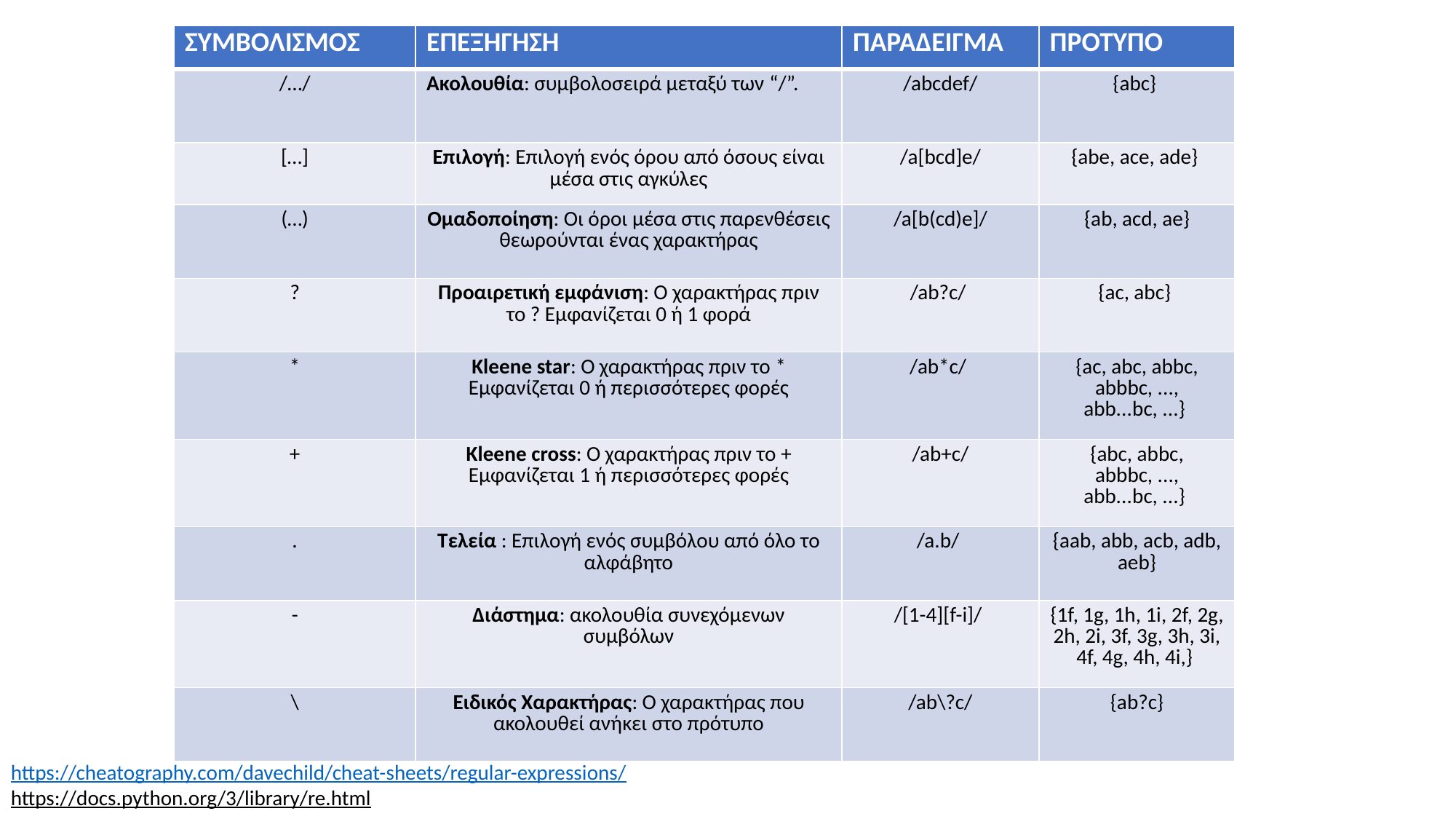

| ΣΥΜΒΟΛΙΣΜΟΣ | ΕΠΕΞΗΓΗΣΗ | ΠΑΡΑΔΕΙΓΜΑ | ΠΡΟΤΥΠΟ |
| --- | --- | --- | --- |
| /…/ | Ακολουθία: συμβολοσειρά μεταξύ των “/”. | /abcdef/ | {abc} |
| […] | Επιλογή: Επιλογή ενός όρου από όσους είναι μέσα στις αγκύλες | /a[bcd]e/ | {abe, ace, ade} |
| (…) | Ομαδοποίηση: Οι όροι μέσα στις παρενθέσεις θεωρούνται ένας χαρακτήρας | /a[b(cd)e]/ | {ab, acd, ae} |
| ? | Προαιρετική εμφάνιση: Ο χαρακτήρας πριν το ? Εμφανίζεται 0 ή 1 φορά | /ab?c/ | {ac, abc} |
| \* | Kleene star: Ο χαρακτήρας πριν το \* Εμφανίζεται 0 ή περισσότερες φορές | /ab\*c/ | {ac, abc, abbc, abbbc, ..., abb...bc, ...} |
| + | Kleene cross: Ο χαρακτήρας πριν το + Εμφανίζεται 1 ή περισσότερες φορές | /ab+c/ | {abc, abbc, abbbc, ..., abb...bc, ...} |
| . | Τελεία : Επιλογή ενός συμβόλου από όλο το αλφάβητο | /a.b/ | {aab, abb, acb, adb, aeb} |
| - | Διάστημα: ακολουθία συνεχόμενων συμβόλων | /[1-4][f-i]/ | {1f, 1g, 1h, 1i, 2f, 2g, 2h, 2i, 3f, 3g, 3h, 3i, 4f, 4g, 4h, 4i,} |
| \ | Ειδικός Χαρακτήρας: Ο χαρακτήρας που ακολουθεί ανήκει στο πρότυπο | /ab\?c/ | {ab?c} |
https://cheatography.com/davechild/cheat-sheets/regular-expressions/
https://docs.python.org/3/library/re.html